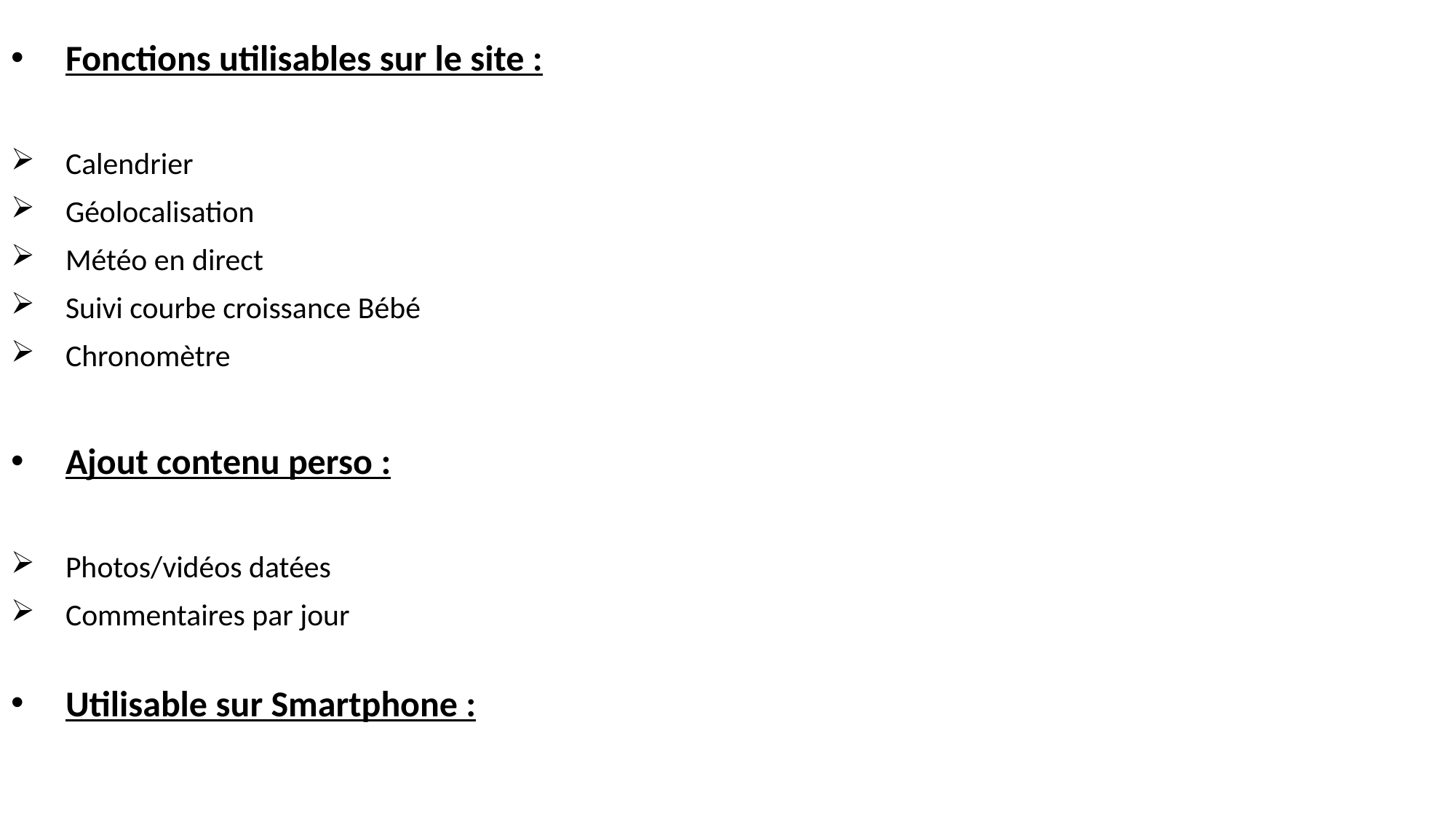

Fonctions utilisables sur le site :

Calendrier
Géolocalisation
Météo en direct
Suivi courbe croissance Bébé
Chronomètre

Ajout contenu perso :

Photos/vidéos datées
Commentaires par jour

Utilisable sur Smartphone :